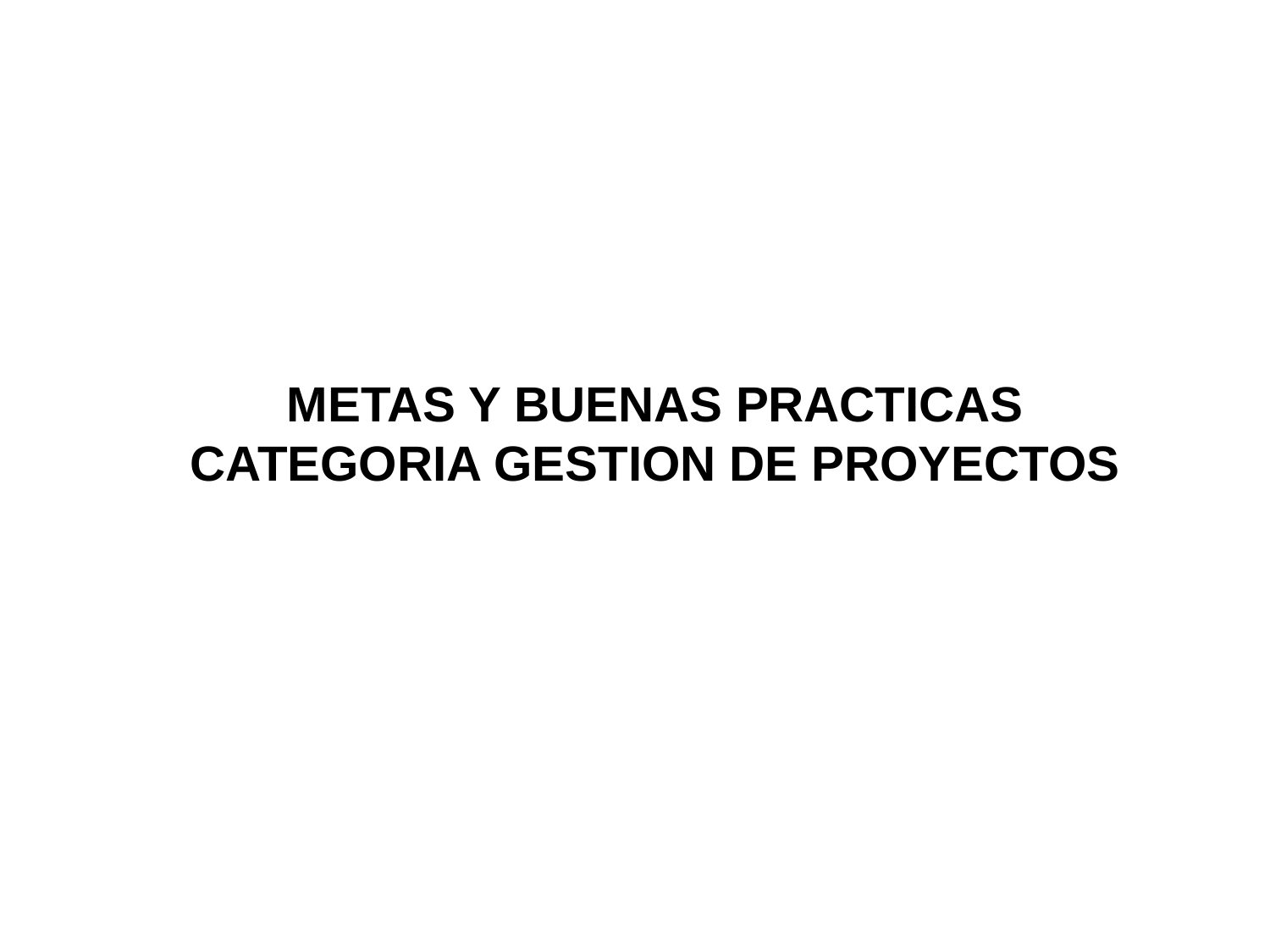

METAS Y BUENAS PRACTICAS
CATEGORIA GESTION DE PROYECTOS